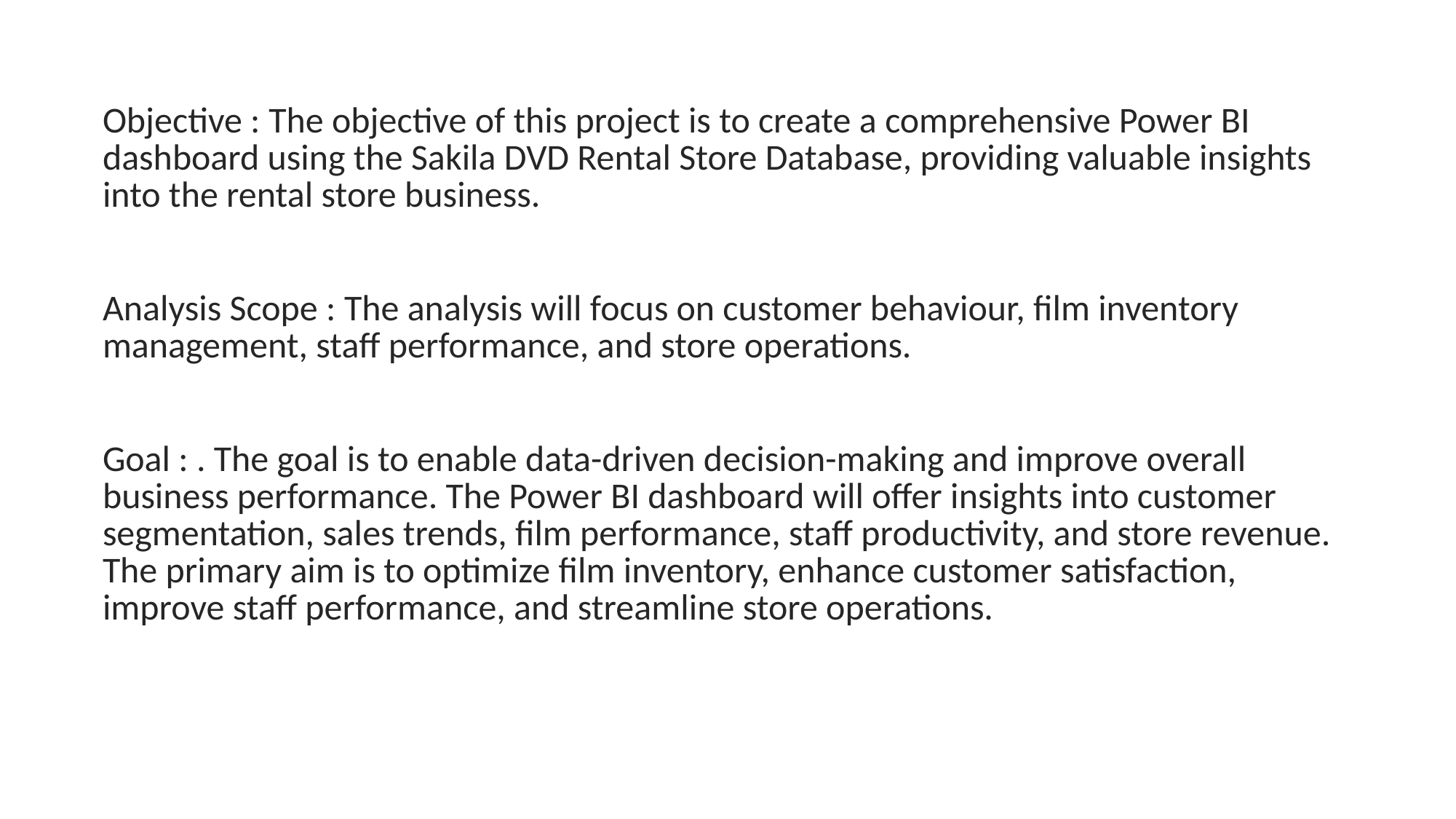

Objective : The objective of this project is to create a comprehensive Power BI dashboard using the Sakila DVD Rental Store Database, providing valuable insights into the rental store business.

Analysis Scope : The analysis will focus on customer behaviour, film inventory management, staff performance, and store operations.

Goal : . The goal is to enable data-driven decision-making and improve overall business performance. The Power BI dashboard will offer insights into customer segmentation, sales trends, film performance, staff productivity, and store revenue. The primary aim is to optimize film inventory, enhance customer satisfaction, improve staff performance, and streamline store operations.